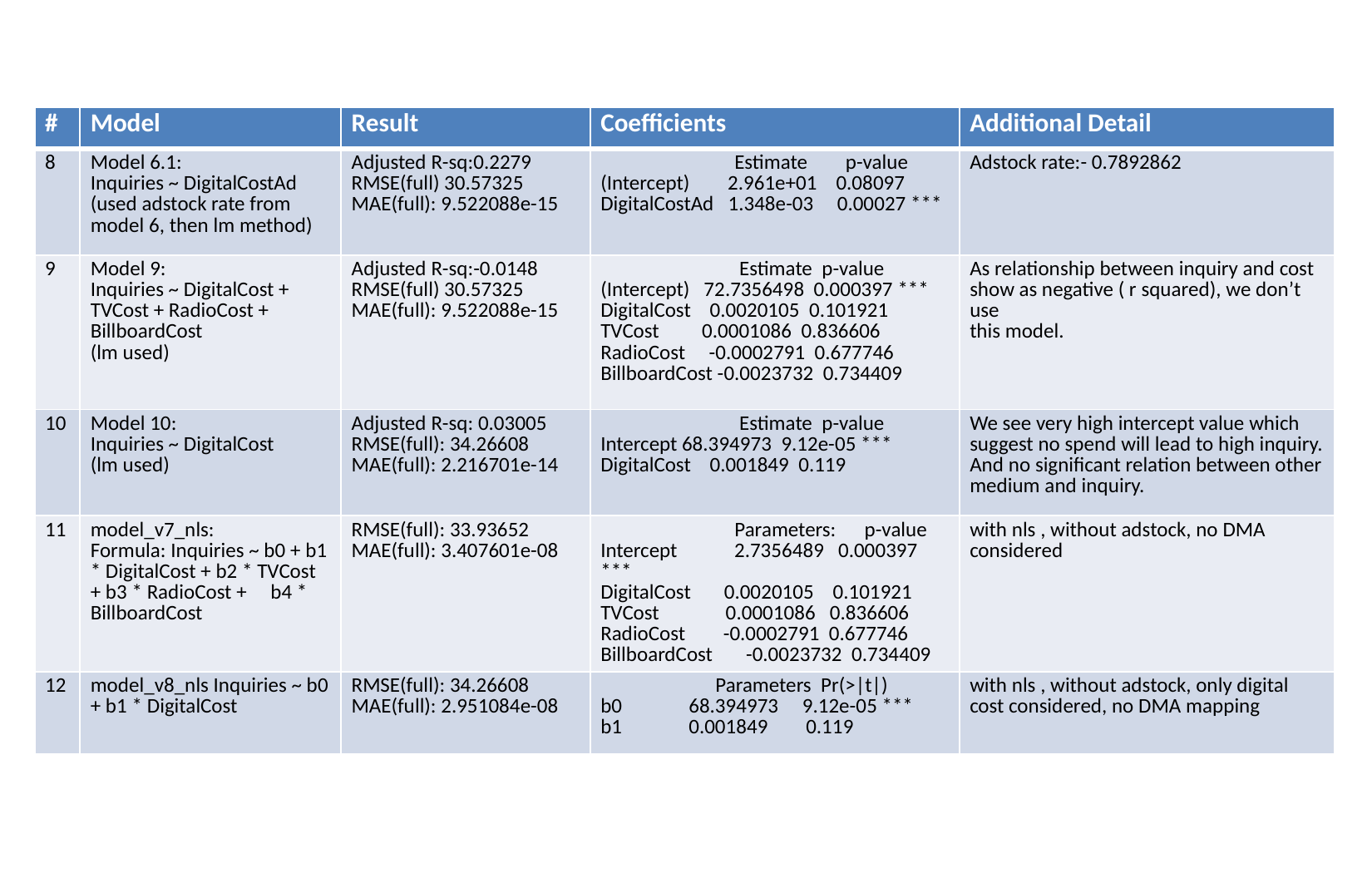

| # | Model | Result | Coefficients | Additional Detail |
| --- | --- | --- | --- | --- |
| 8 | Model 6.1: Inquiries ~ DigitalCostAd (used adstock rate from model 6, then lm method) | Adjusted R-sq:0.2279 RMSE(full) 30.57325 MAE(full): 9.522088e-15 | Estimate p-value (Intercept) 2.961e+01 0.08097 DigitalCostAd 1.348e-03 0.00027 \*\*\* | Adstock rate:- 0.7892862 |
| 9 | Model 9: Inquiries ~ DigitalCost + TVCost + RadioCost + BillboardCost (lm used) | Adjusted R-sq:-0.0148 RMSE(full) 30.57325 MAE(full): 9.522088e-15 | Estimate p-value (Intercept) 72.7356498 0.000397 \*\*\* DigitalCost 0.0020105 0.101921 TVCost 0.0001086 0.836606 RadioCost -0.0002791 0.677746 BillboardCost -0.0023732 0.734409 | As relationship between inquiry and cost show as negative ( r squared), we don’t use this model. |
| 10 | Model 10: Inquiries ~ DigitalCost (lm used) | Adjusted R-sq: 0.03005 RMSE(full): 34.26608 MAE(full): 2.216701e-14 | Estimate p-value Intercept 68.394973 9.12e-05 \*\*\* DigitalCost 0.001849 0.119 | We see very high intercept value which suggest no spend will lead to high inquiry. And no significant relation between other medium and inquiry. |
| 11 | model\_v7\_nls: Formula: Inquiries ~ b0 + b1 \* DigitalCost + b2 \* TVCost + b3 \* RadioCost + b4 \* BillboardCost | RMSE(full): 33.93652 MAE(full): 3.407601e-08 | Parameters: p-value Intercept 2.7356489 0.000397 \*\*\* DigitalCost 0.0020105 0.101921 TVCost 0.0001086 0.836606 RadioCost -0.0002791 0.677746 BillboardCost -0.0023732 0.734409 | with nls , without adstock, no DMA considered |
| 12 | model\_v8\_nls Inquiries ~ b0 + b1 \* DigitalCost | RMSE(full): 34.26608 MAE(full): 2.951084e-08 | Parameters Pr(>|t|) b0 68.394973 9.12e-05 \*\*\* b1 0.001849 0.119 | with nls , without adstock, only digital cost considered, no DMA mapping |